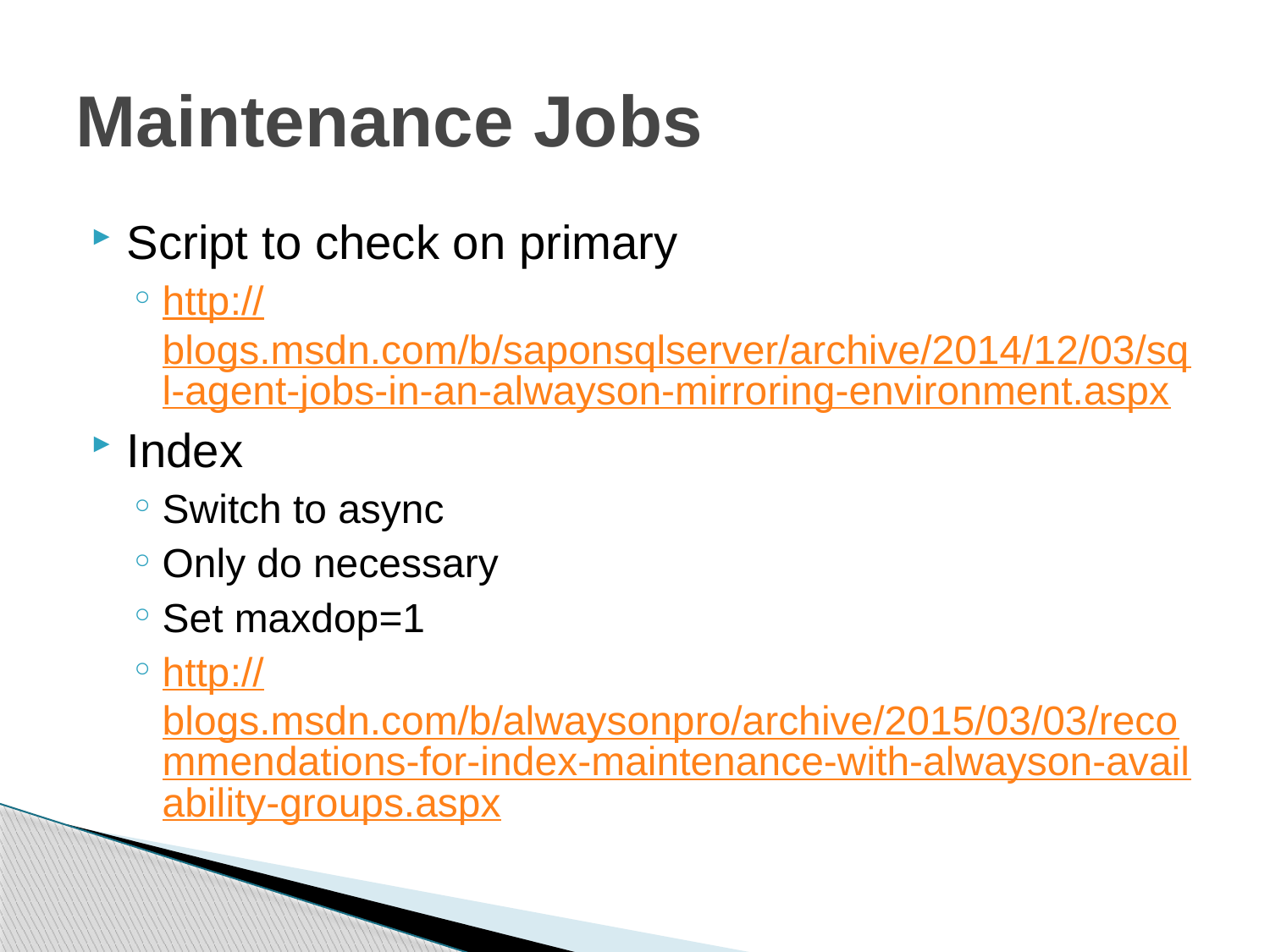

# Maintenance Jobs
Script to check on primary
http://blogs.msdn.com/b/saponsqlserver/archive/2014/12/03/sql-agent-jobs-in-an-alwayson-mirroring-environment.aspx
Index
Switch to async
Only do necessary
Set maxdop=1
http://blogs.msdn.com/b/alwaysonpro/archive/2015/03/03/recommendations-for-index-maintenance-with-alwayson-availability-groups.aspx